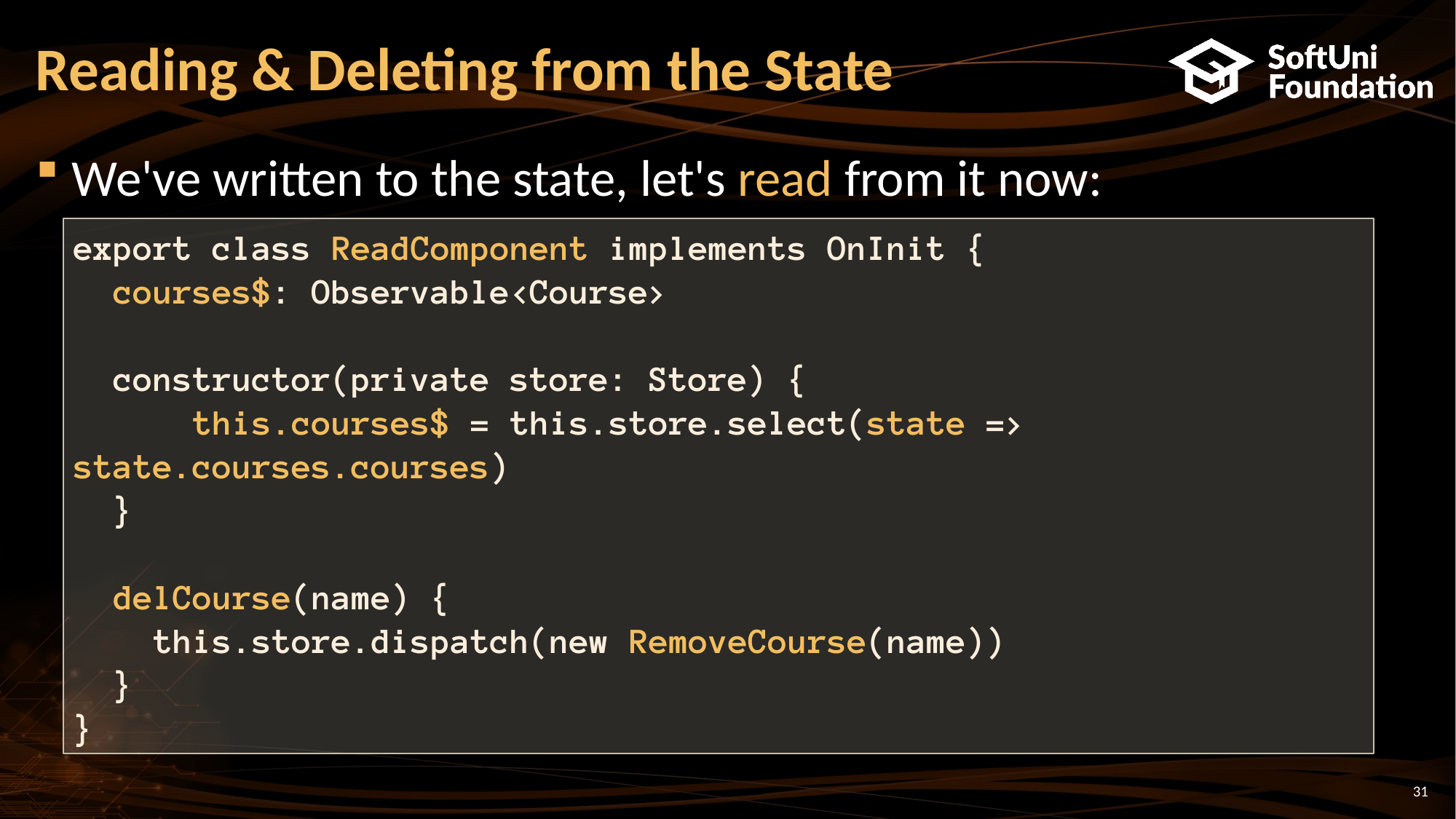

# Reading & Deleting from the State
We've written to the state, let's read from it now:
export class ReadComponent implements OnInit {
  courses$: Observable<Course>

  constructor(private store: Store) {
      this.courses$ = this.store.select(state => state.courses.courses)
  }

  delCourse(name) {
    this.store.dispatch(new RemoveCourse(name))
  }
}
31